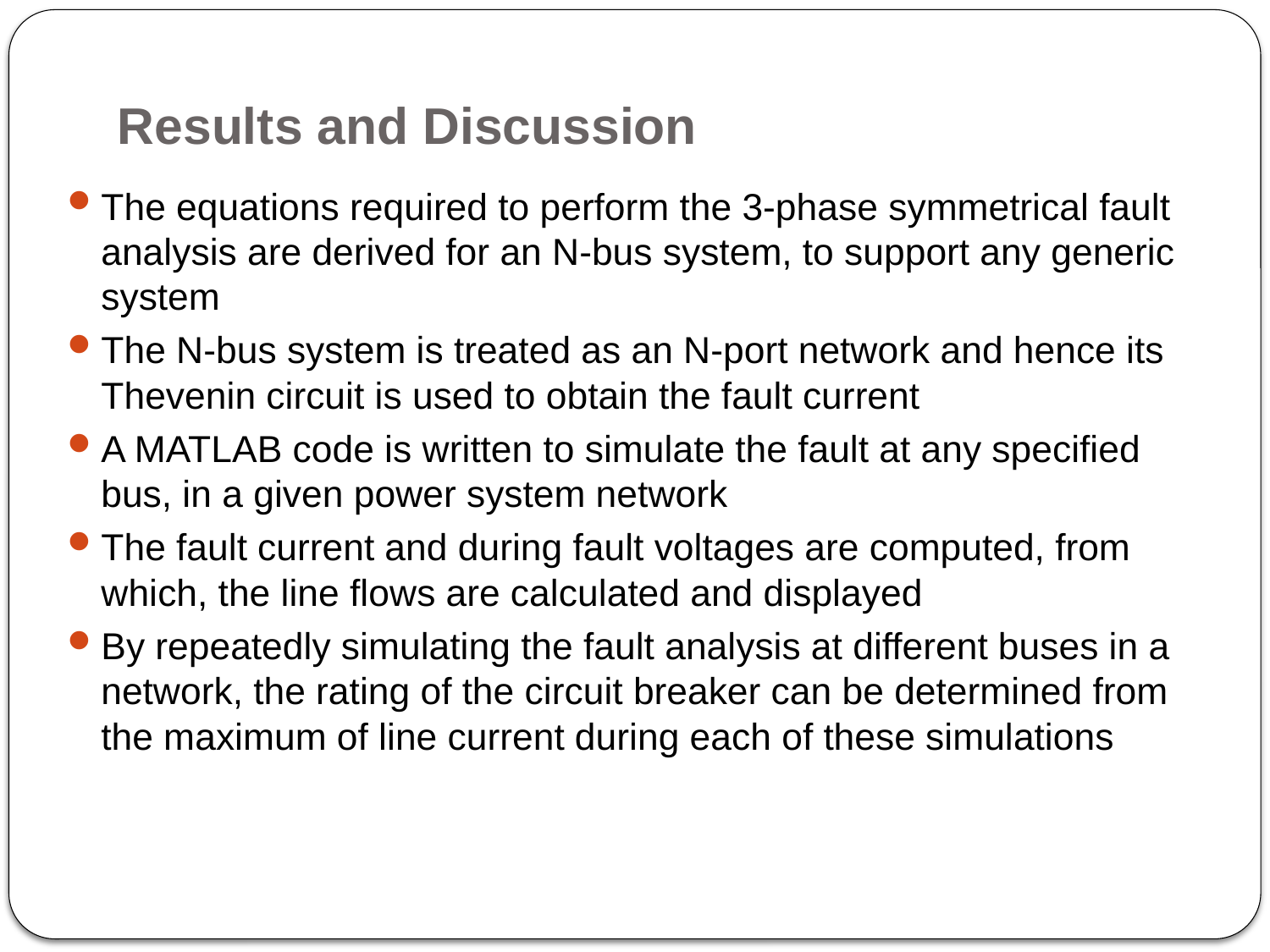

# Results and Discussion
The equations required to perform the 3-phase symmetrical fault analysis are derived for an N-bus system, to support any generic system
The N-bus system is treated as an N-port network and hence its Thevenin circuit is used to obtain the fault current
A MATLAB code is written to simulate the fault at any specified bus, in a given power system network
The fault current and during fault voltages are computed, from which, the line flows are calculated and displayed
By repeatedly simulating the fault analysis at different buses in a network, the rating of the circuit breaker can be determined from the maximum of line current during each of these simulations